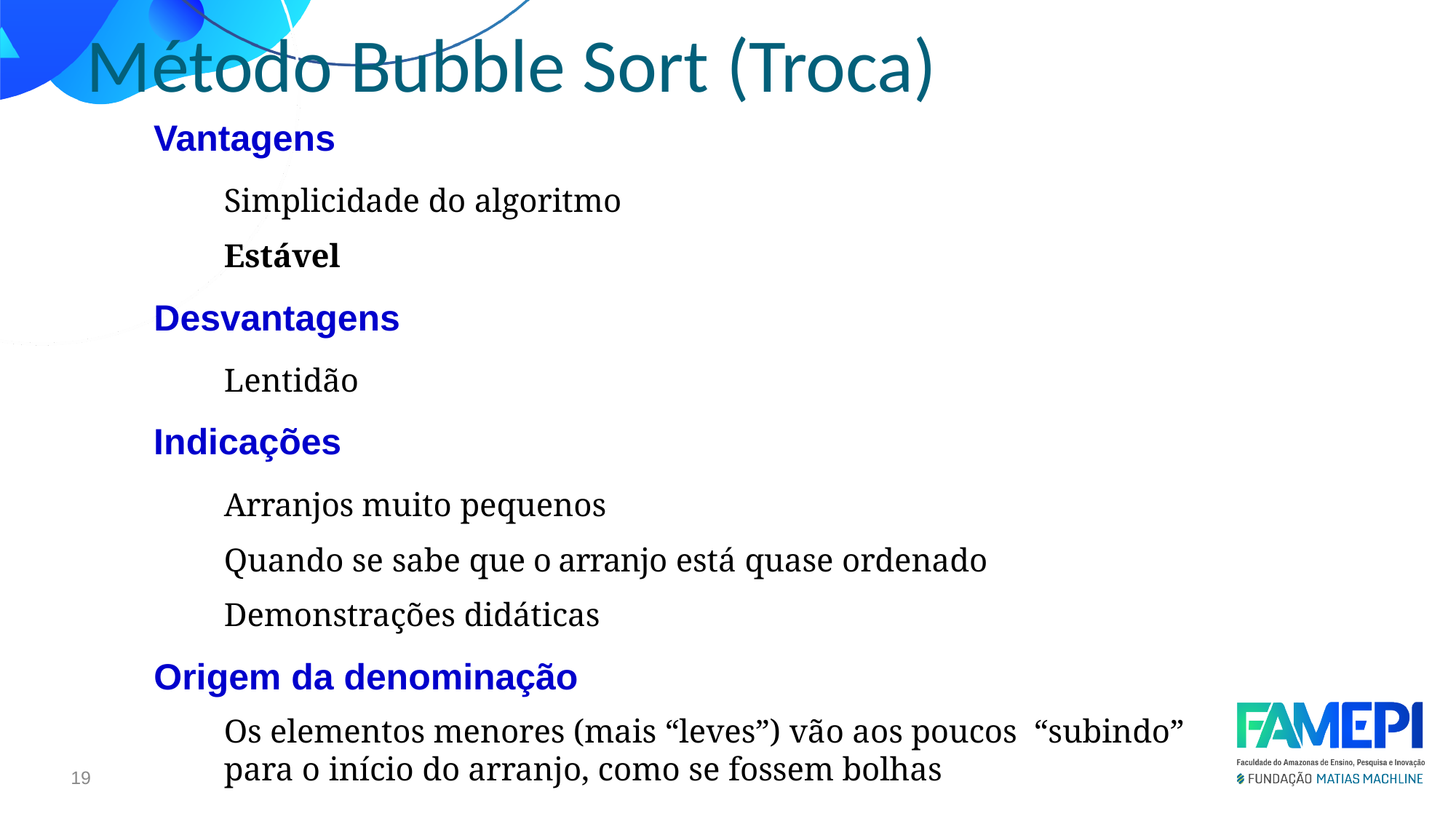

Método Bubble Sort (Troca)
Vantagens
Simplicidade do algoritmo
Estável

Desvantagens
Lentidão
Indicações
Arranjos muito pequenos
Quando se sabe que o arranjo está quase ordenado  Demonstrações didáticas
Origem da denominação
Os elementos menores (mais “leves”) vão aos poucos  “subindo” para o início do arranjo, como se fossem bolhas
19